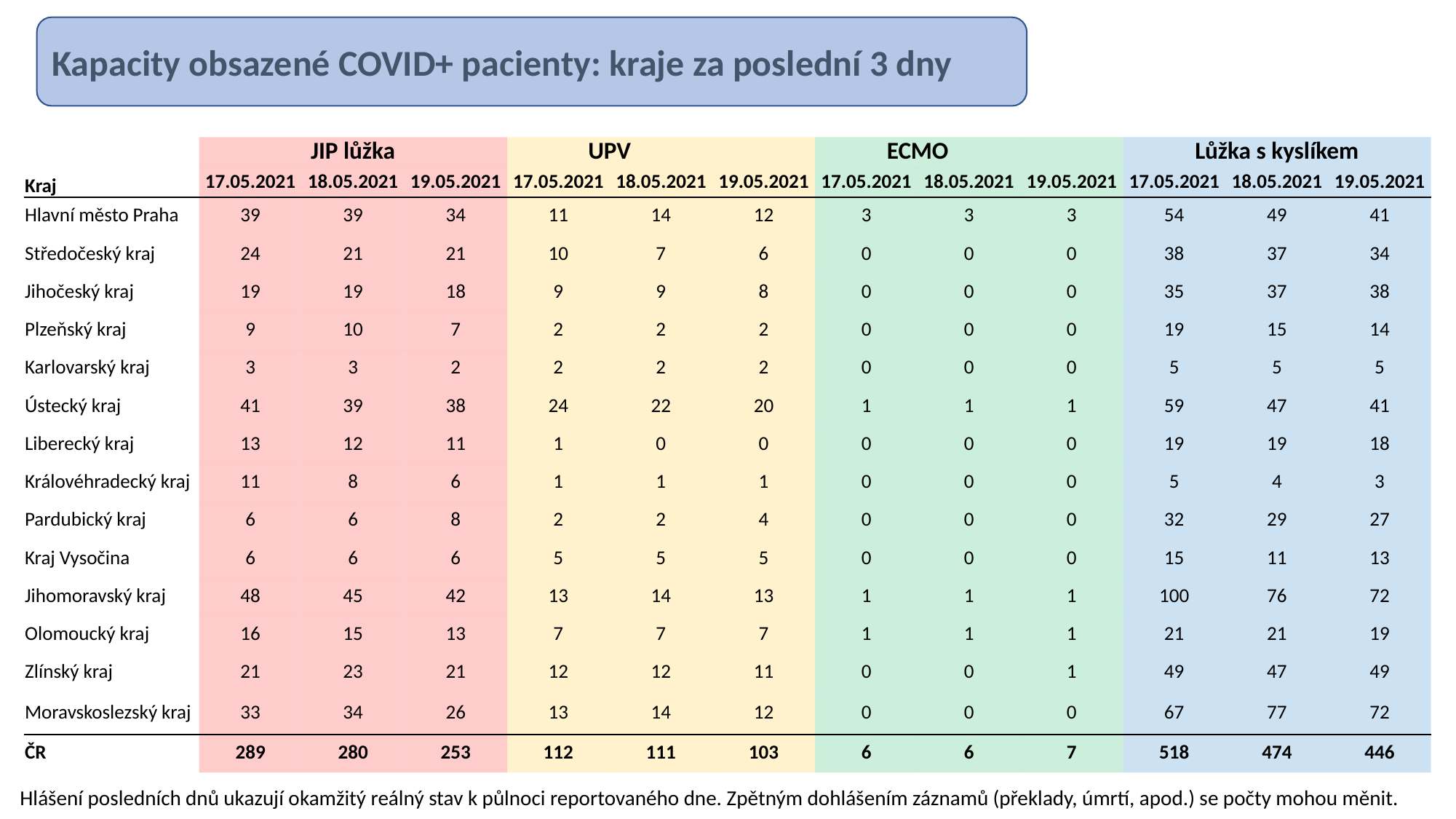

Kapacity obsazené COVID+ pacienty: kraje za poslední 3 dny
|  | JIP lůžka |  |  | UPV |  |  | ECMO |  |  | Lůžka s kyslíkem |  |  |
| --- | --- | --- | --- | --- | --- | --- | --- | --- | --- | --- | --- | --- |
| Kraj | 17.05.2021 | 18.05.2021 | 19.05.2021 | 17.05.2021 | 18.05.2021 | 19.05.2021 | 17.05.2021 | 18.05.2021 | 19.05.2021 | 17.05.2021 | 18.05.2021 | 19.05.2021 |
| Hlavní město Praha | 39 | 39 | 34 | 11 | 14 | 12 | 3 | 3 | 3 | 54 | 49 | 41 |
| Středočeský kraj | 24 | 21 | 21 | 10 | 7 | 6 | 0 | 0 | 0 | 38 | 37 | 34 |
| Jihočeský kraj | 19 | 19 | 18 | 9 | 9 | 8 | 0 | 0 | 0 | 35 | 37 | 38 |
| Plzeňský kraj | 9 | 10 | 7 | 2 | 2 | 2 | 0 | 0 | 0 | 19 | 15 | 14 |
| Karlovarský kraj | 3 | 3 | 2 | 2 | 2 | 2 | 0 | 0 | 0 | 5 | 5 | 5 |
| Ústecký kraj | 41 | 39 | 38 | 24 | 22 | 20 | 1 | 1 | 1 | 59 | 47 | 41 |
| Liberecký kraj | 13 | 12 | 11 | 1 | 0 | 0 | 0 | 0 | 0 | 19 | 19 | 18 |
| Královéhradecký kraj | 11 | 8 | 6 | 1 | 1 | 1 | 0 | 0 | 0 | 5 | 4 | 3 |
| Pardubický kraj | 6 | 6 | 8 | 2 | 2 | 4 | 0 | 0 | 0 | 32 | 29 | 27 |
| Kraj Vysočina | 6 | 6 | 6 | 5 | 5 | 5 | 0 | 0 | 0 | 15 | 11 | 13 |
| Jihomoravský kraj | 48 | 45 | 42 | 13 | 14 | 13 | 1 | 1 | 1 | 100 | 76 | 72 |
| Olomoucký kraj | 16 | 15 | 13 | 7 | 7 | 7 | 1 | 1 | 1 | 21 | 21 | 19 |
| Zlínský kraj | 21 | 23 | 21 | 12 | 12 | 11 | 0 | 0 | 1 | 49 | 47 | 49 |
| Moravskoslezský kraj | 33 | 34 | 26 | 13 | 14 | 12 | 0 | 0 | 0 | 67 | 77 | 72 |
| ČR | 289 | 280 | 253 | 112 | 111 | 103 | 6 | 6 | 7 | 518 | 474 | 446 |
Hlášení posledních dnů ukazují okamžitý reálný stav k půlnoci reportovaného dne. Zpětným dohlášením záznamů (překlady, úmrtí, apod.) se počty mohou měnit.